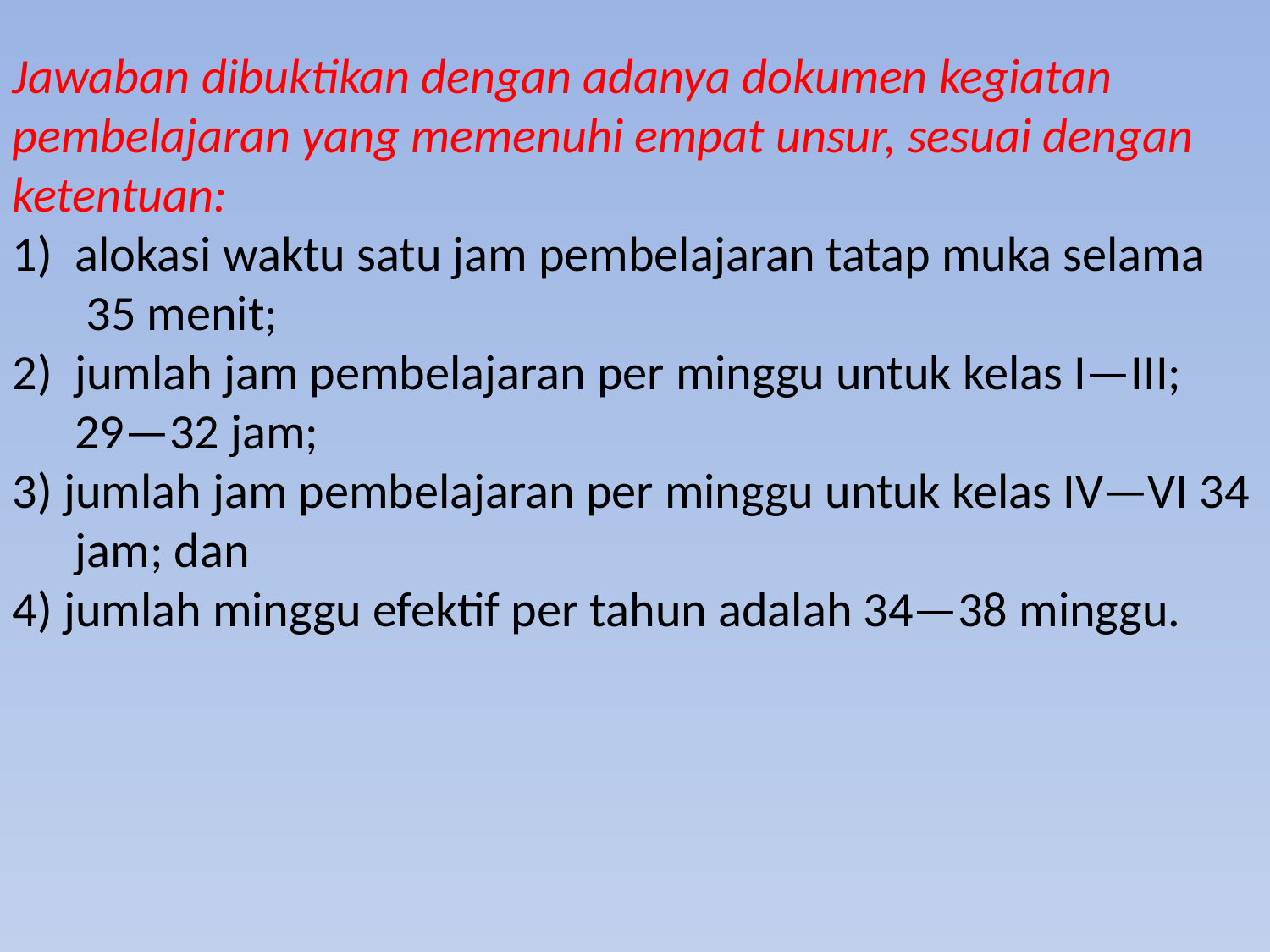

Jawaban dibuktikan dengan adanya dokumen kegiatan pembelajaran yang memenuhi empat unsur, sesuai dengan ketentuan:
1)  alokasi waktu satu jam pembelajaran tatap muka selama      35 menit;
2)  jumlah jam pembelajaran per minggu untuk kelas I—III;    29—32 jam;
3) jumlah jam pembelajaran per minggu untuk kelas IV—VI 34 jam; dan
4) jumlah minggu efektif per tahun adalah 34—38 minggu.